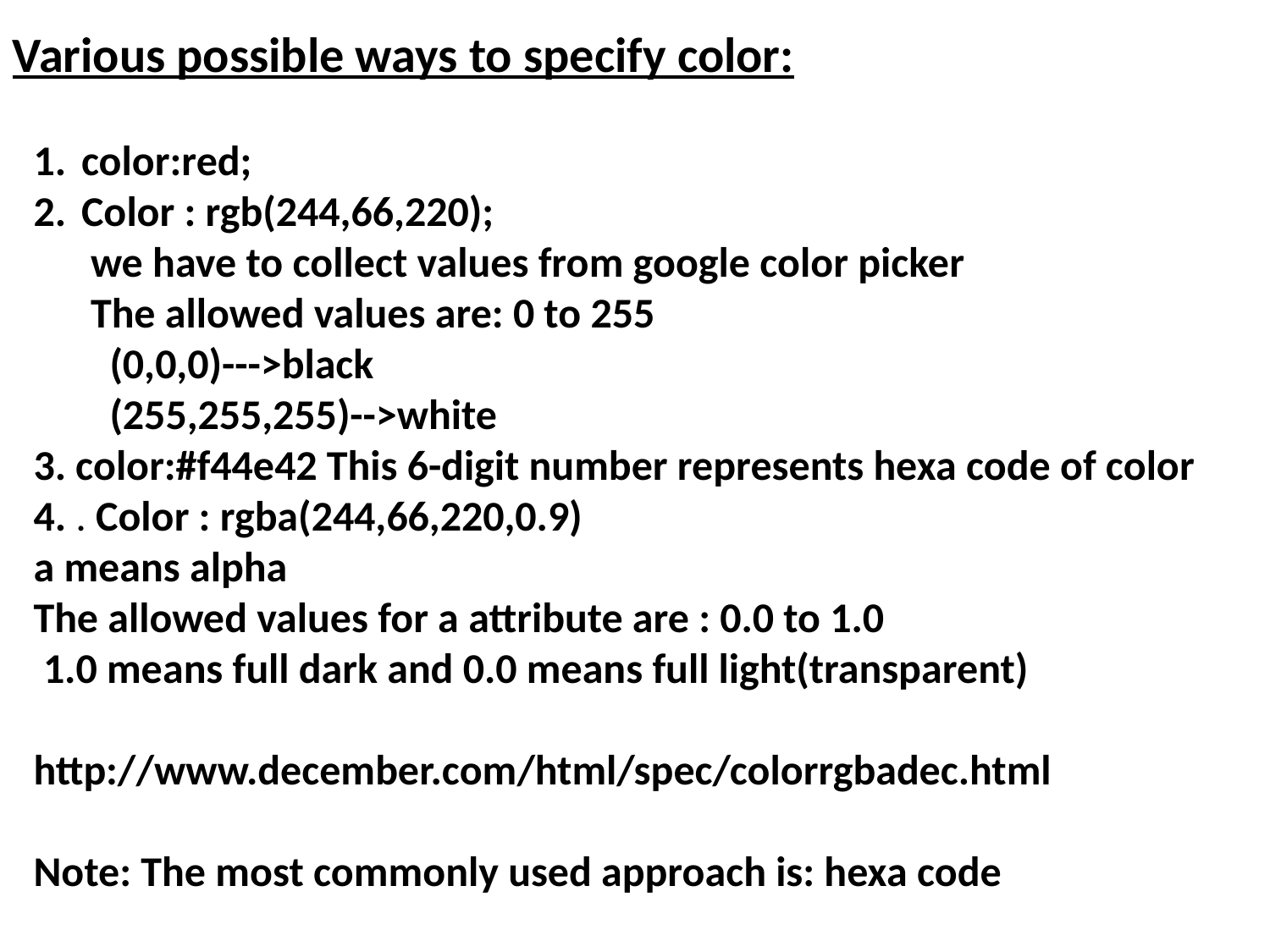

Various possible ways to specify color:
color:red;
Color : rgb(244,66,220);
      we have to collect values from google color picker
      The allowed values are: 0 to 255
        (0,0,0)--->black
        (255,255,255)-->white
3. color:#f44e42 This 6-digit number represents hexa code of color
4. . Color : rgba(244,66,220,0.9)
a means alpha
The allowed values for a attribute are : 0.0 to 1.0
 1.0 means full dark and 0.0 means full light(transparent)

http://www.december.com/html/spec/colorrgbadec.html

Note: The most commonly used approach is: hexa code